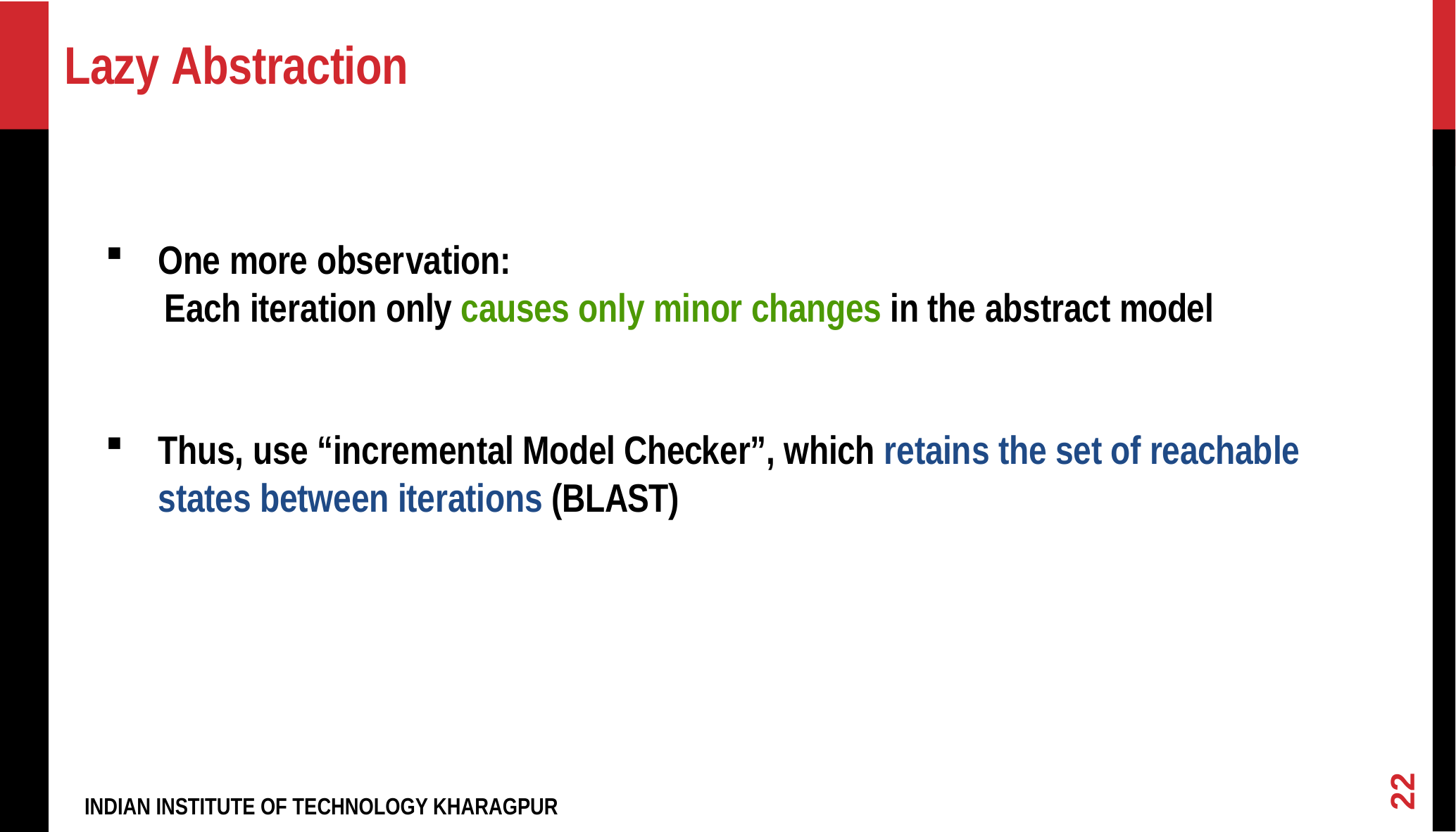

# Lazy Abstraction
One more observation:
Each iteration only causes only minor changes in the abstract model

Thus, use “incremental Model Checker”, which retains the set of reachable states between iterations (BLAST)

22
INDIAN INSTITUTE OF TECHNOLOGY KHARAGPUR